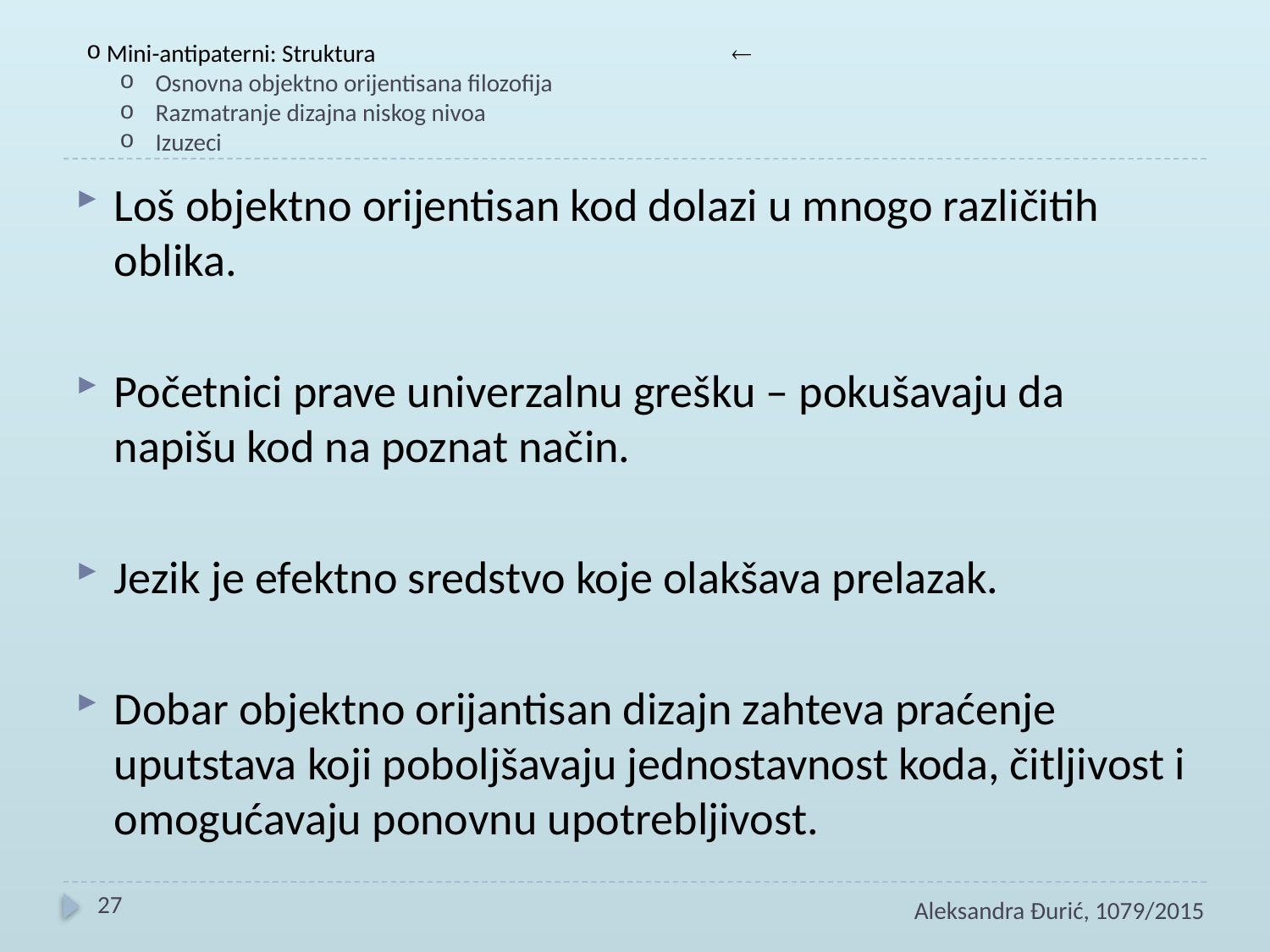

Mini-antipaterni: Struktura
 Osnovna objektno orijentisana filozofija
 Razmatranje dizajna niskog nivoa
 Izuzeci
←
Loš objektno orijentisan kod dolazi u mnogo različitih oblika.

Početnici prave univerzalnu grešku – pokušavaju da napišu kod na poznat način.

Jezik je efektno sredstvo koje olakšava prelazak.

Dobar objektno orijantisan dizajn zahteva praćenje uputstava koji poboljšavaju jednostavnost koda, čitljivost i omogućavaju ponovnu upotrebljivost.
27
Aleksandra Đurić, 1079/2015